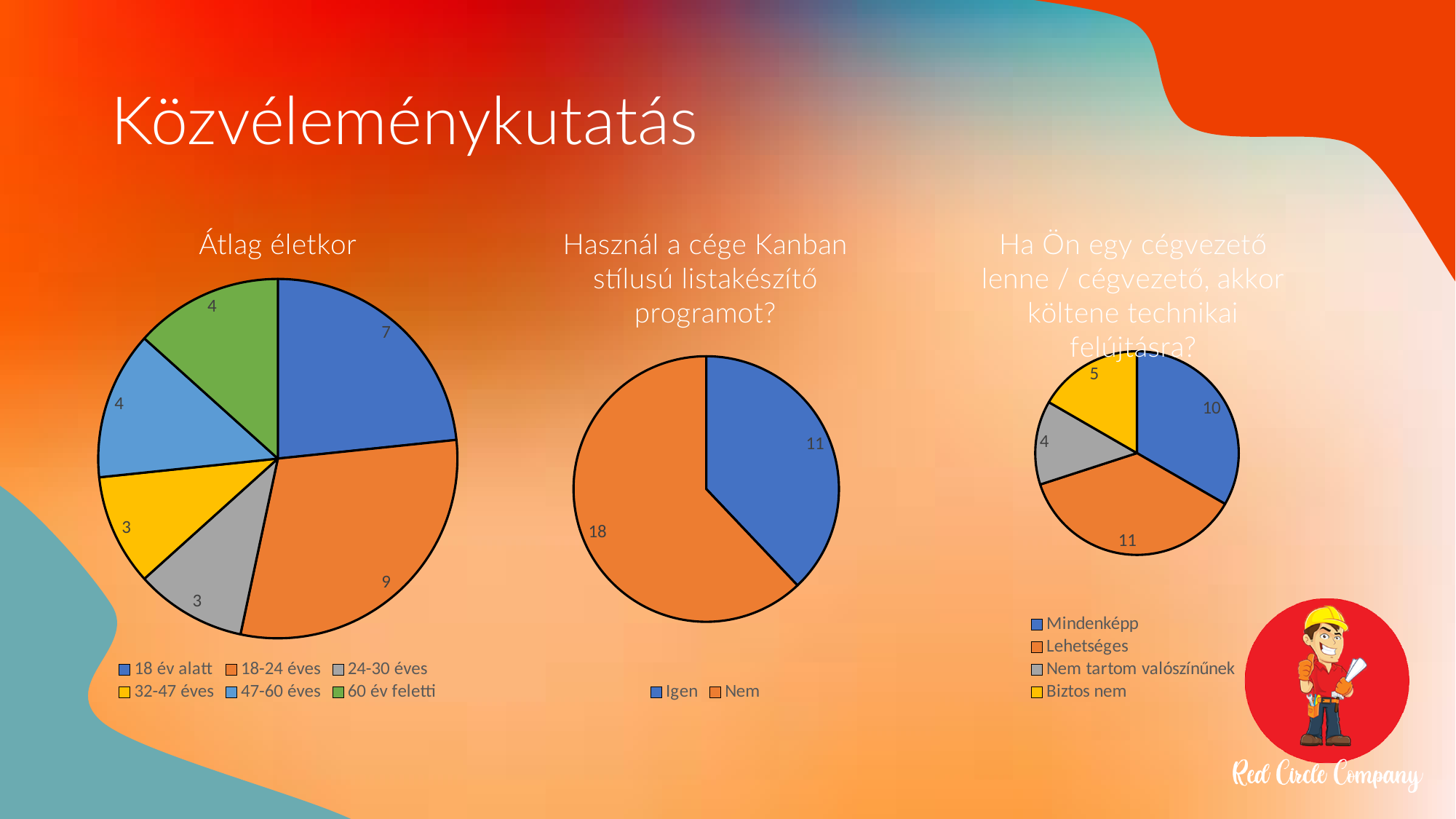

# Közvéleménykutatás

### Chart: Átlag életkor

| Category | Értékesítés |
|---|---|
| 18 év alatt | 7.0 |
| 18-24 éves | 9.0 |
| 24-30 éves | 3.0 |
| 32-47 éves | 3.0 |
| 47-60 éves | 4.0 |
| 60 év feletti | 4.0 |

### Chart: Használ a cége Kanban stílusú listakészítő programot?

| Category | Használ a cége Kanban stílusú listakészítő programot?
 |
|---|---|
| Igen | 11.0 |
| Nem | 18.0 |

### Chart: Ha Ön egy cégvezető lenne / cégvezető, akkor költene technikai felújtásra?

| Category | Ha Ön egy cégvezető lenne / cégvezető, akkor költene technikai felújtásra?
 |
|---|---|
| Mindenképp | 10.0 |
| Lehetséges | 11.0 |
| Nem tartom valószínűnek | 4.0 |
| Biztos nem | 5.0 |